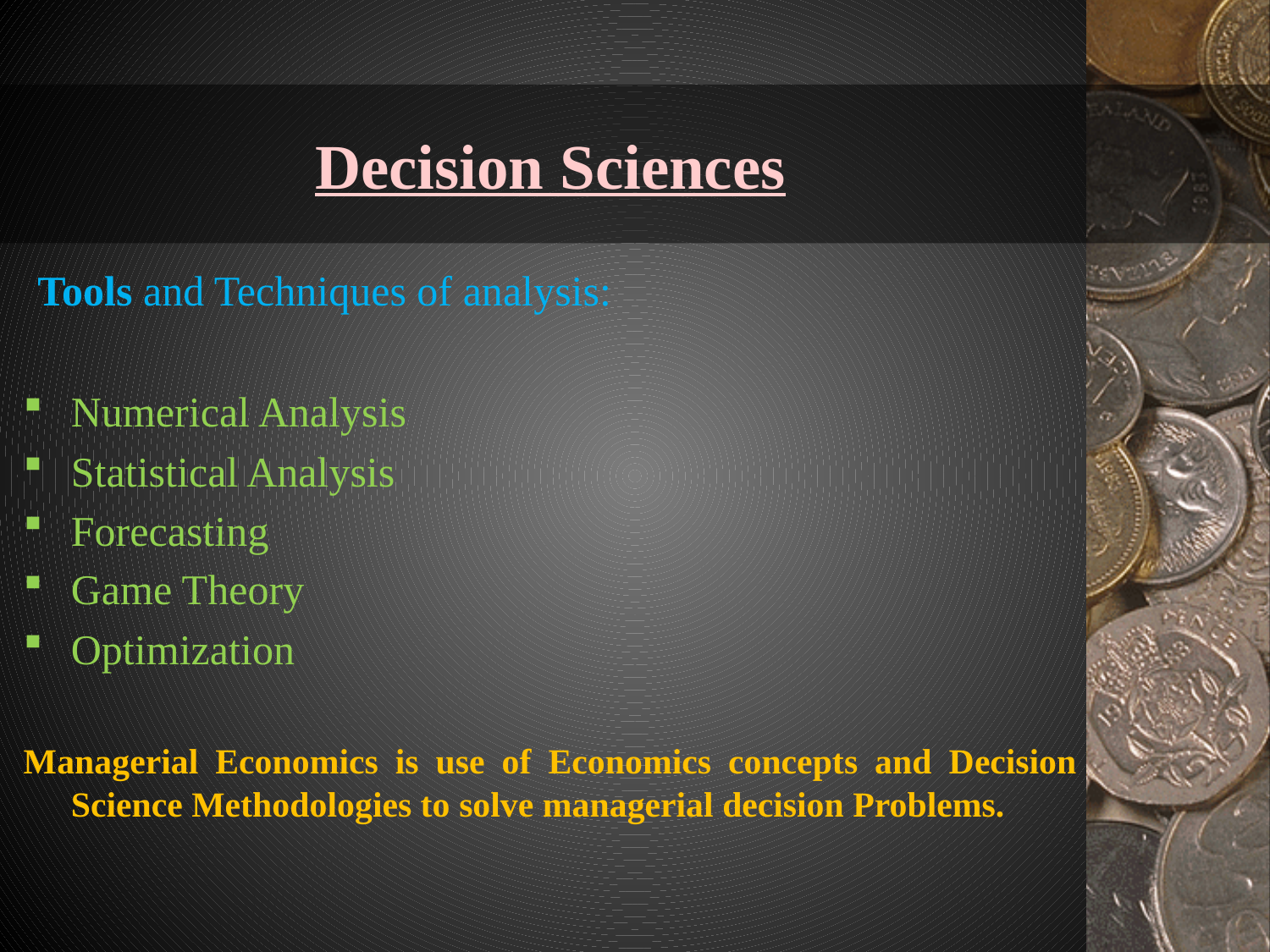

# Decision Sciences
 Tools and Techniques of analysis:

Numerical Analysis
Statistical Analysis
Forecasting
Game Theory
Optimization

Managerial Economics is use of Economics concepts and Decision Science Methodologies to solve managerial decision Problems.